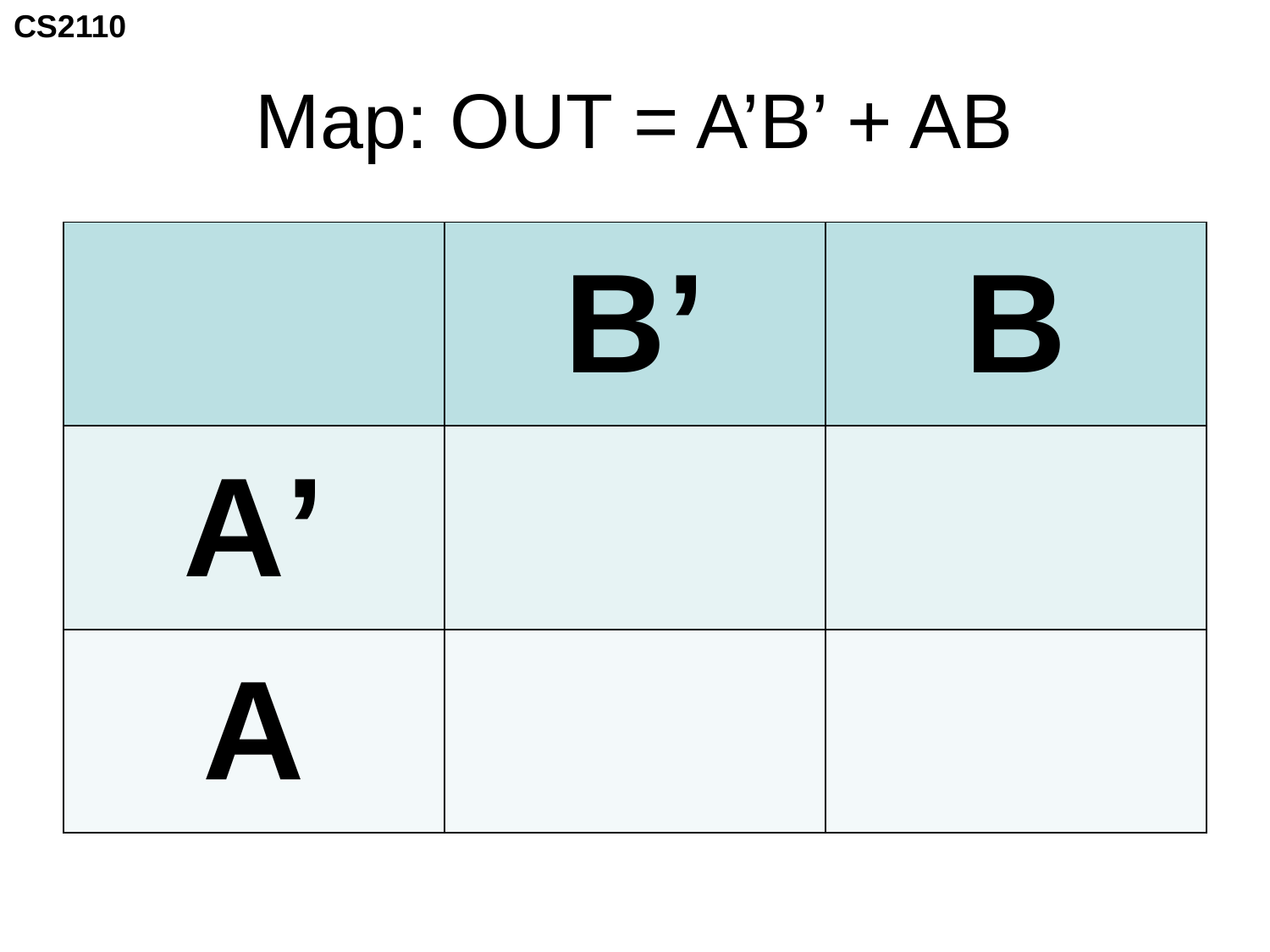

# Map: OUT = A’B’ + AB
|  | B’ | B |
| --- | --- | --- |
| A’ |  |  |
| A |  |  |